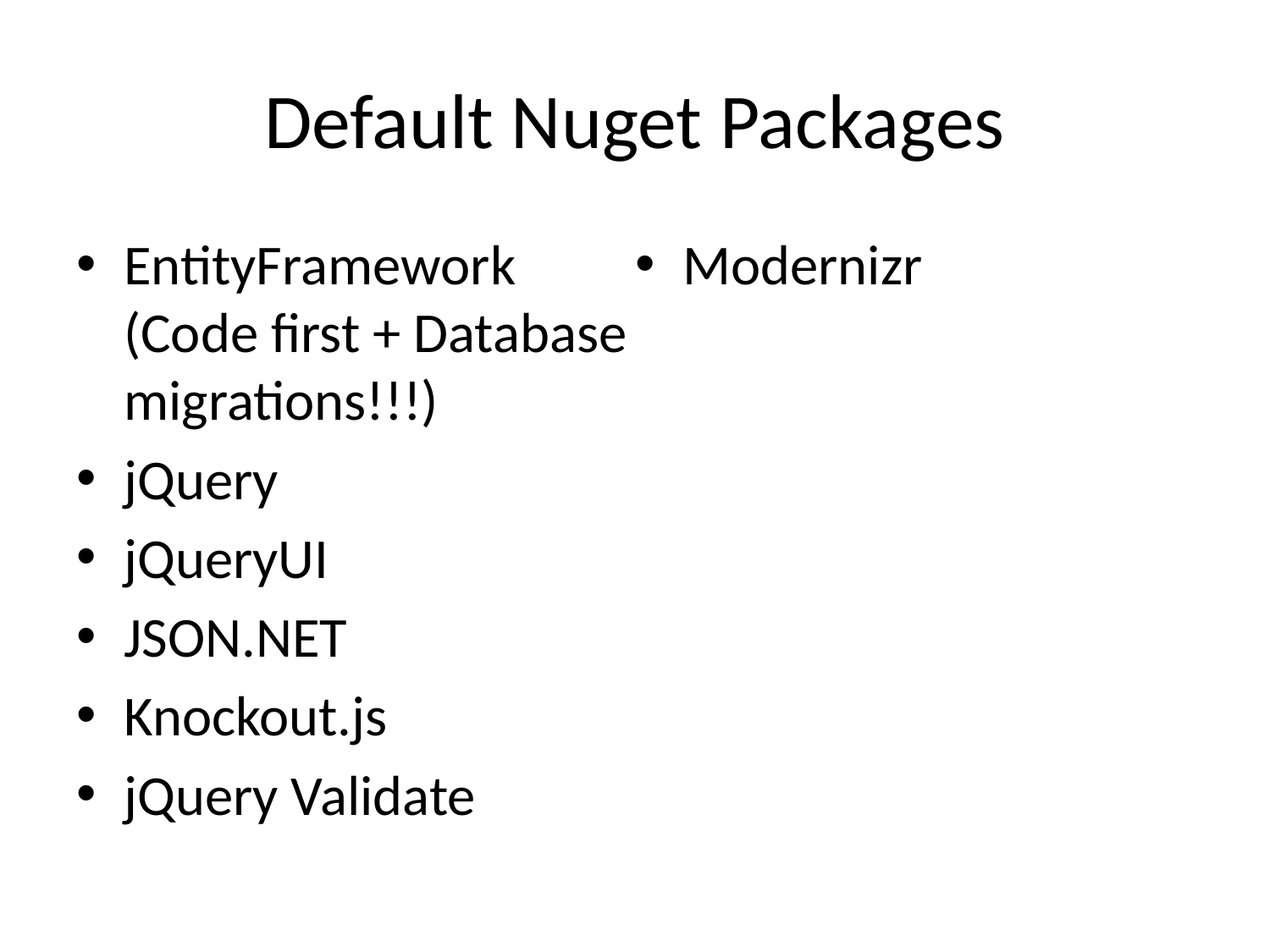

# Default Nuget Packages
EntityFramework (Code first + Database migrations!!!)
jQuery
jQueryUI
JSON.NET
Knockout.js
jQuery Validate
Modernizr